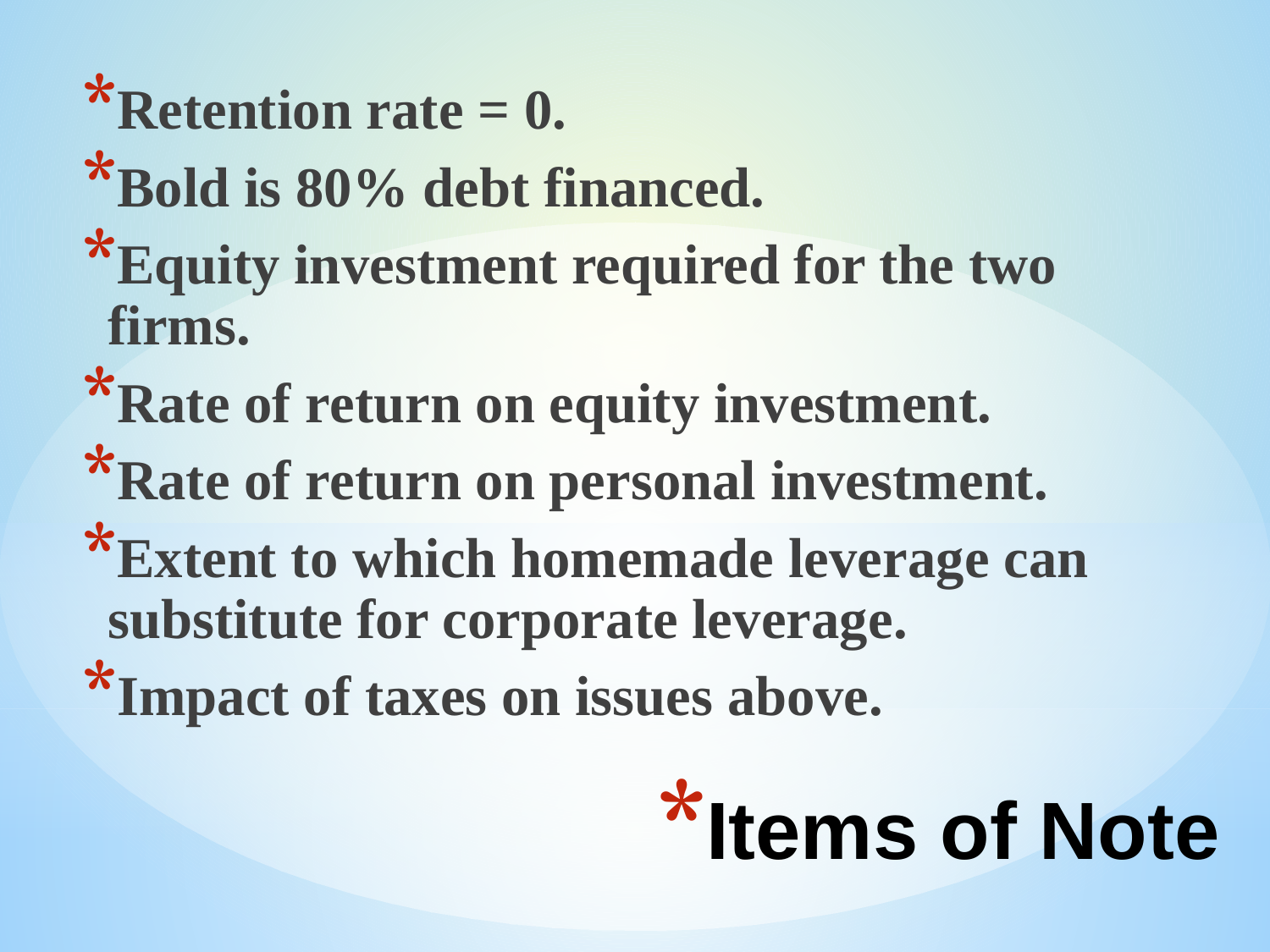

Retention rate = 0.
Bold is 80% debt financed.
Equity investment required for the two firms.
Rate of return on equity investment.
Rate of return on personal investment.
Extent to which homemade leverage can substitute for corporate leverage.
Impact of taxes on issues above.
# Items of Note